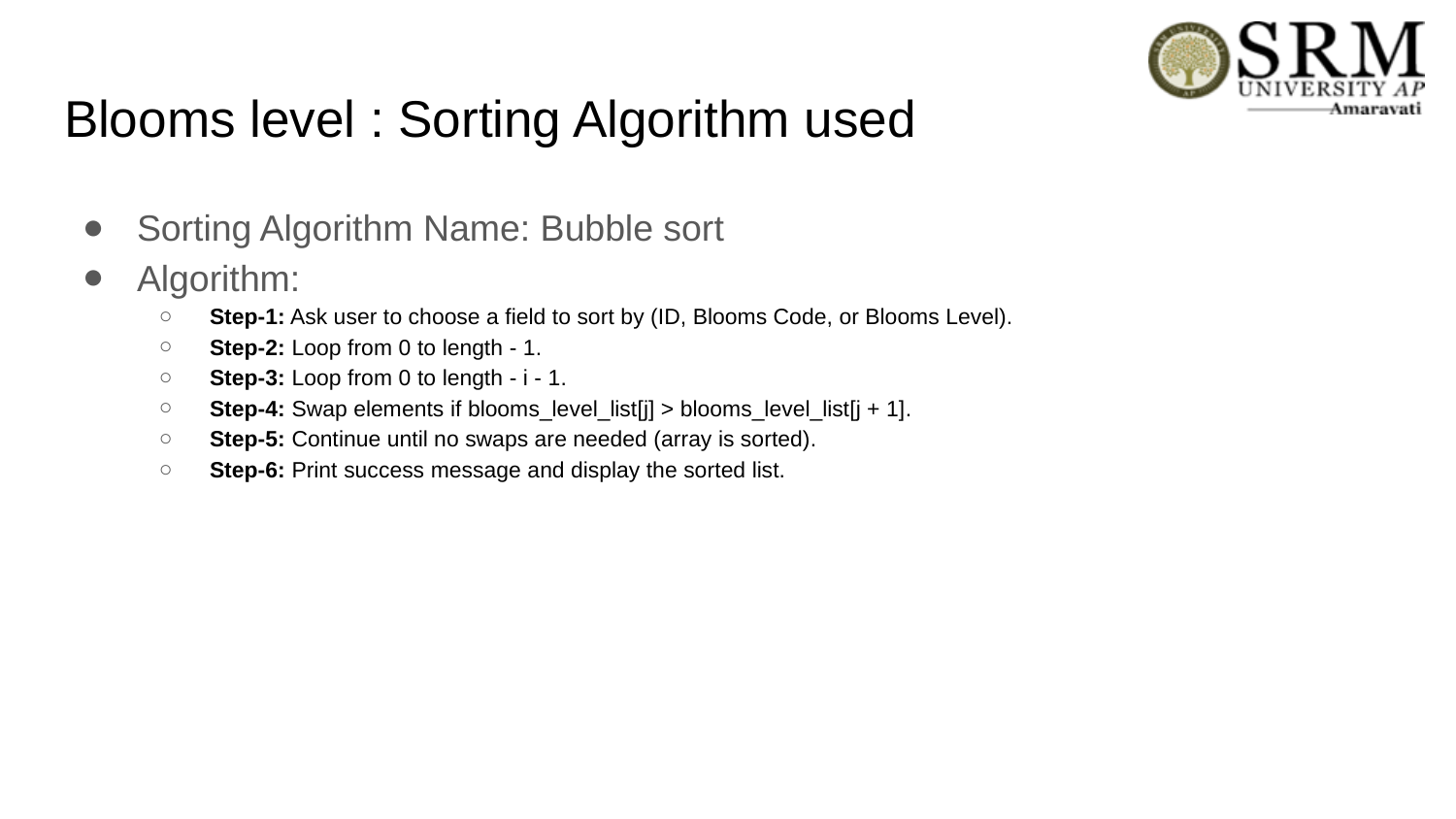

# Blooms level : Sorting Algorithm used
Sorting Algorithm Name: Bubble sort
Algorithm:
Step-1: Ask user to choose a field to sort by (ID, Blooms Code, or Blooms Level).
Step-2: Loop from 0 to length - 1.
Step-3: Loop from 0 to length - i - 1.
Step-4: Swap elements if blooms_level_list[j] > blooms_level_list[j + 1].
Step-5: Continue until no swaps are needed (array is sorted).
Step-6: Print success message and display the sorted list.